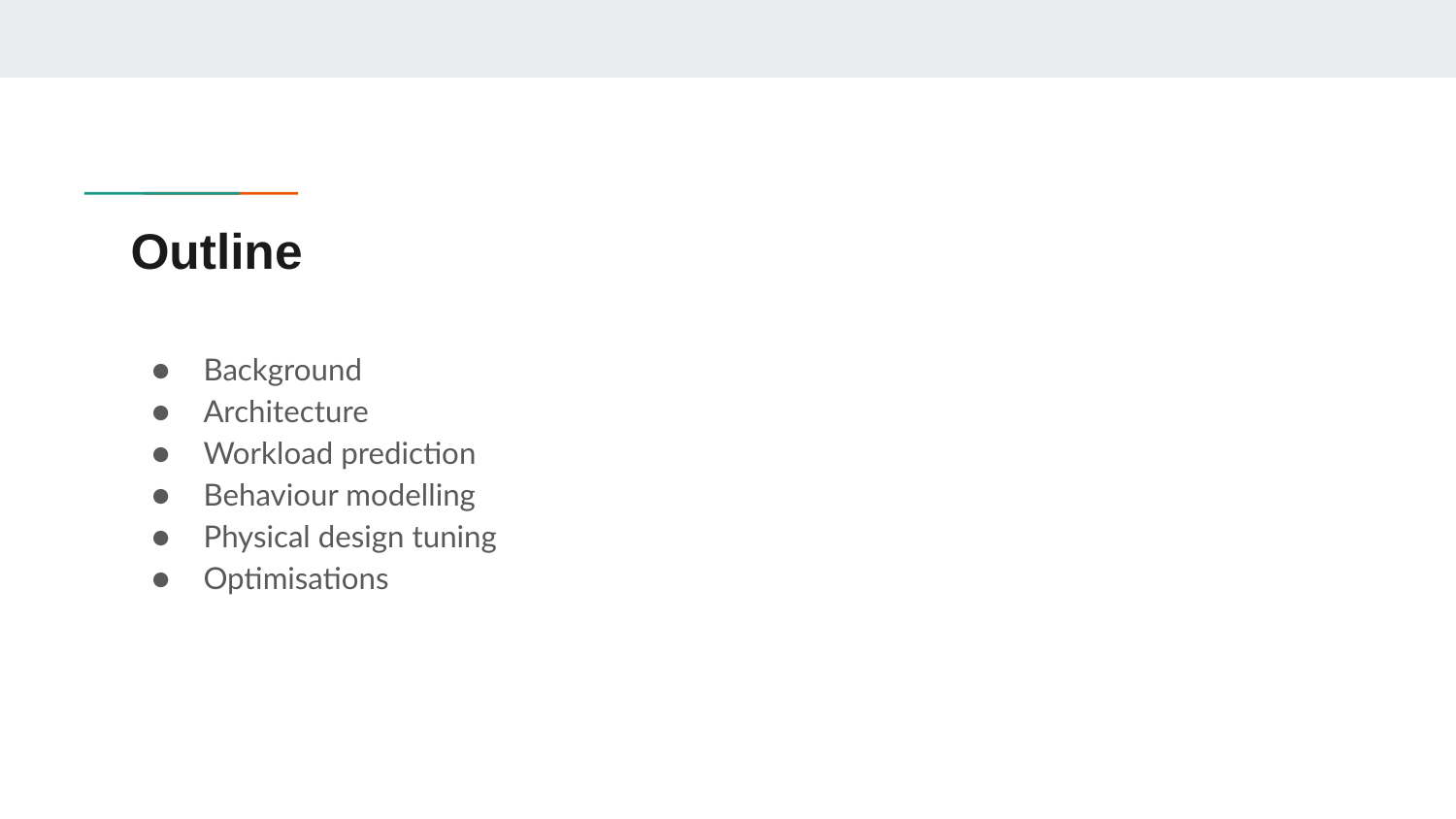

# Outline
Background
Architecture
Workload prediction
Behaviour modelling
Physical design tuning
Optimisations